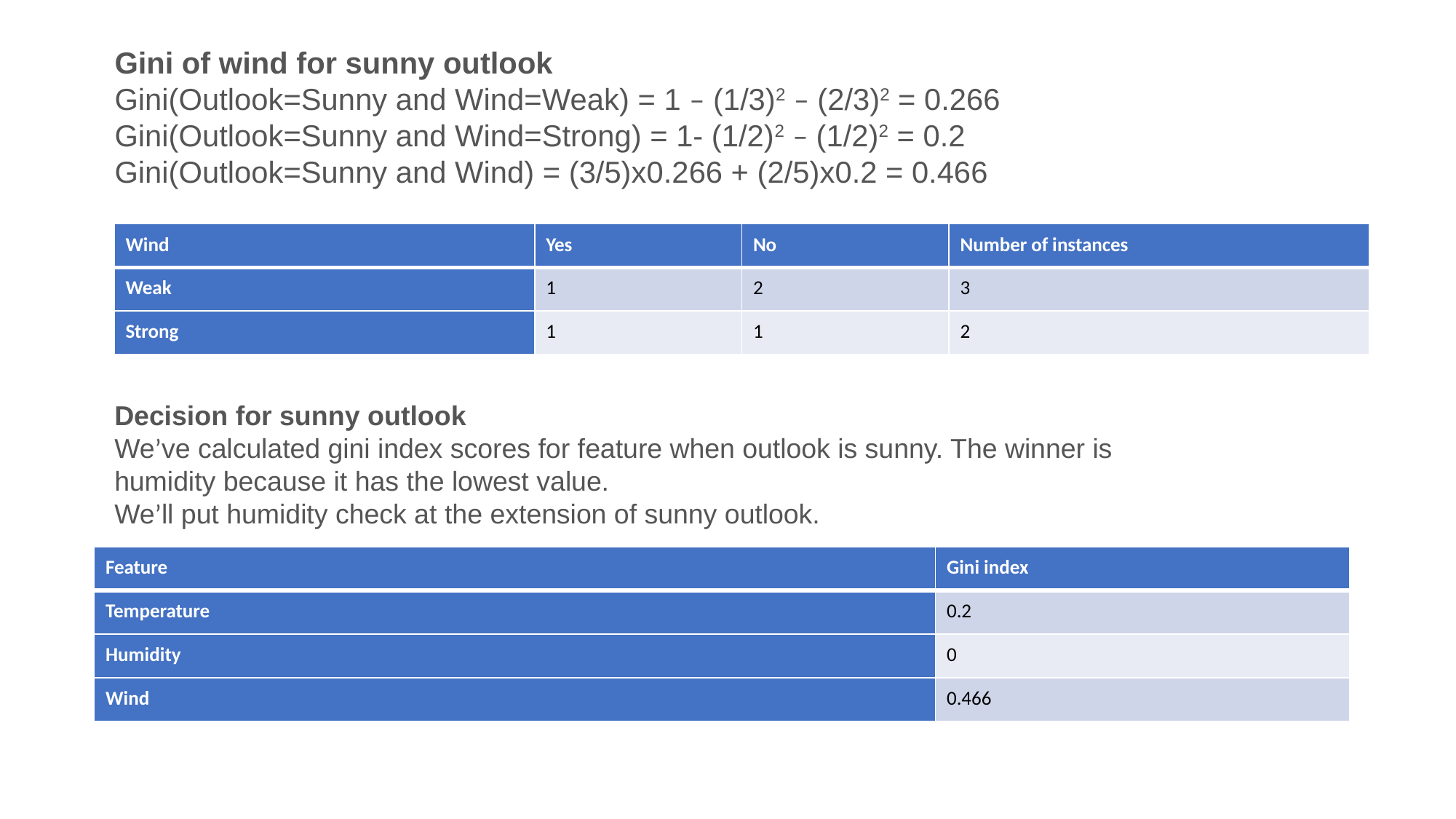

Gini of wind for sunny outlook
Gini(Outlook=Sunny and Wind=Weak) = 1 – (1/3)2 – (2/3)2 = 0.266
Gini(Outlook=Sunny and Wind=Strong) = 1- (1/2)2 – (1/2)2 = 0.2
Gini(Outlook=Sunny and Wind) = (3/5)x0.266 + (2/5)x0.2 = 0.466
| Wind | Yes | No | Number of instances |
| --- | --- | --- | --- |
| Weak | 1 | 2 | 3 |
| Strong | 1 | 1 | 2 |
Decision for sunny outlook
We’ve calculated gini index scores for feature when outlook is sunny. The winner is humidity because it has the lowest value.
We’ll put humidity check at the extension of sunny outlook.
| Feature | Gini index |
| --- | --- |
| Temperature | 0.2 |
| Humidity | 0 |
| Wind | 0.466 |